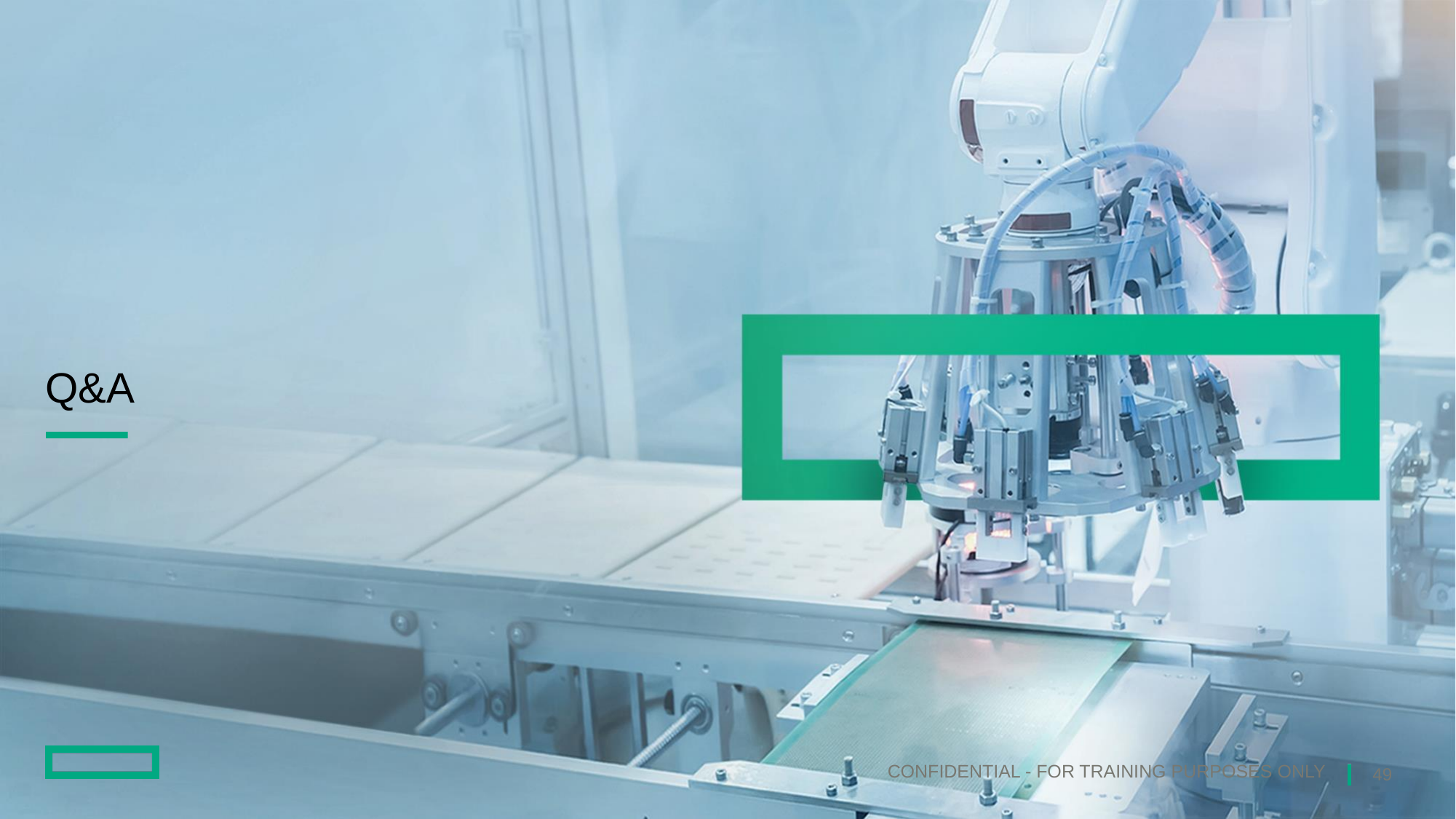

# Q&A
49
CONFIDENTIAL - FOR TRAINING PURPOSES ONLY